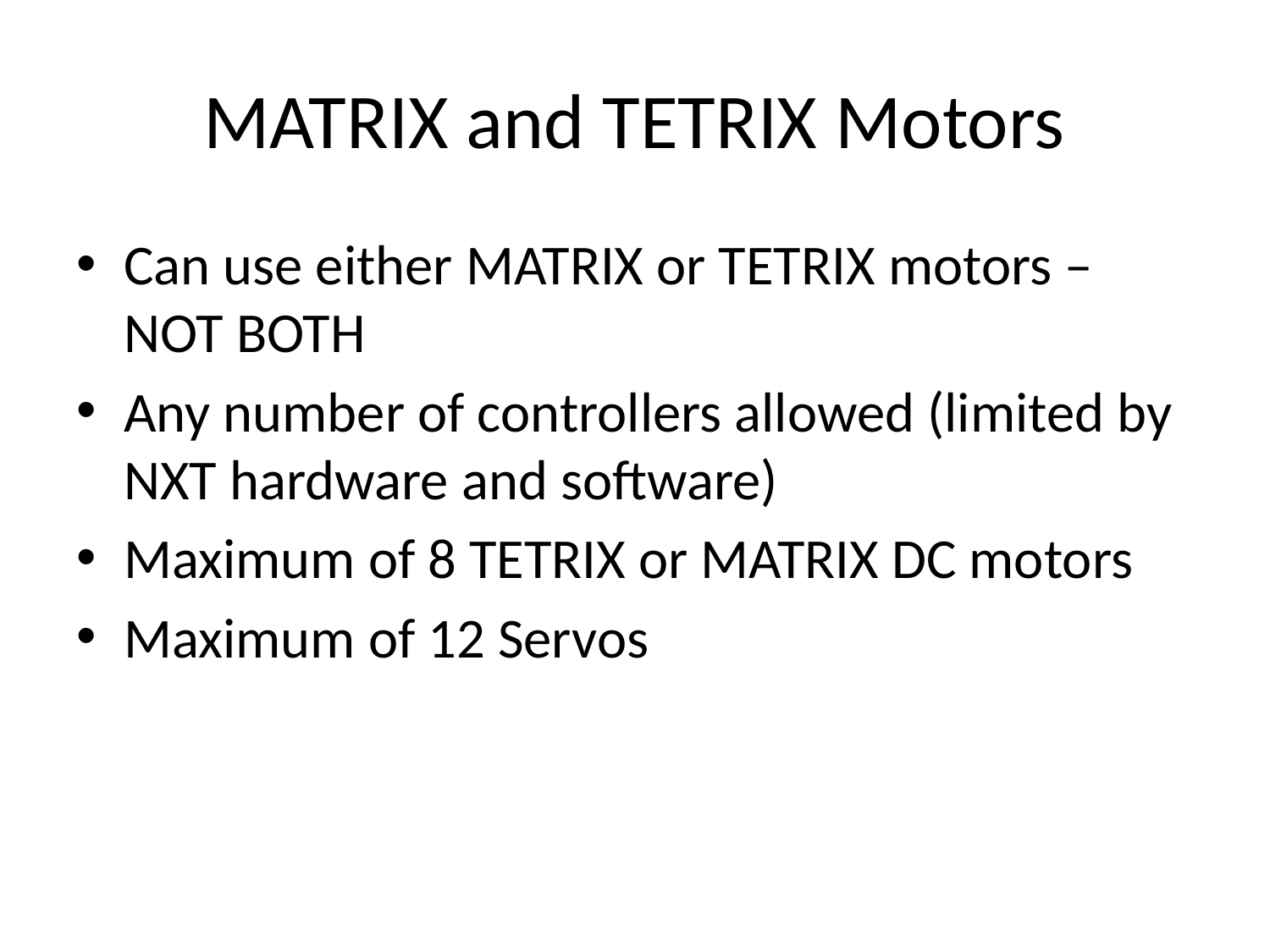

# MATRIX and TETRIX Motors
Can use either MATRIX or TETRIX motors – NOT BOTH
Any number of controllers allowed (limited by NXT hardware and software)
Maximum of 8 TETRIX or MATRIX DC motors
Maximum of 12 Servos